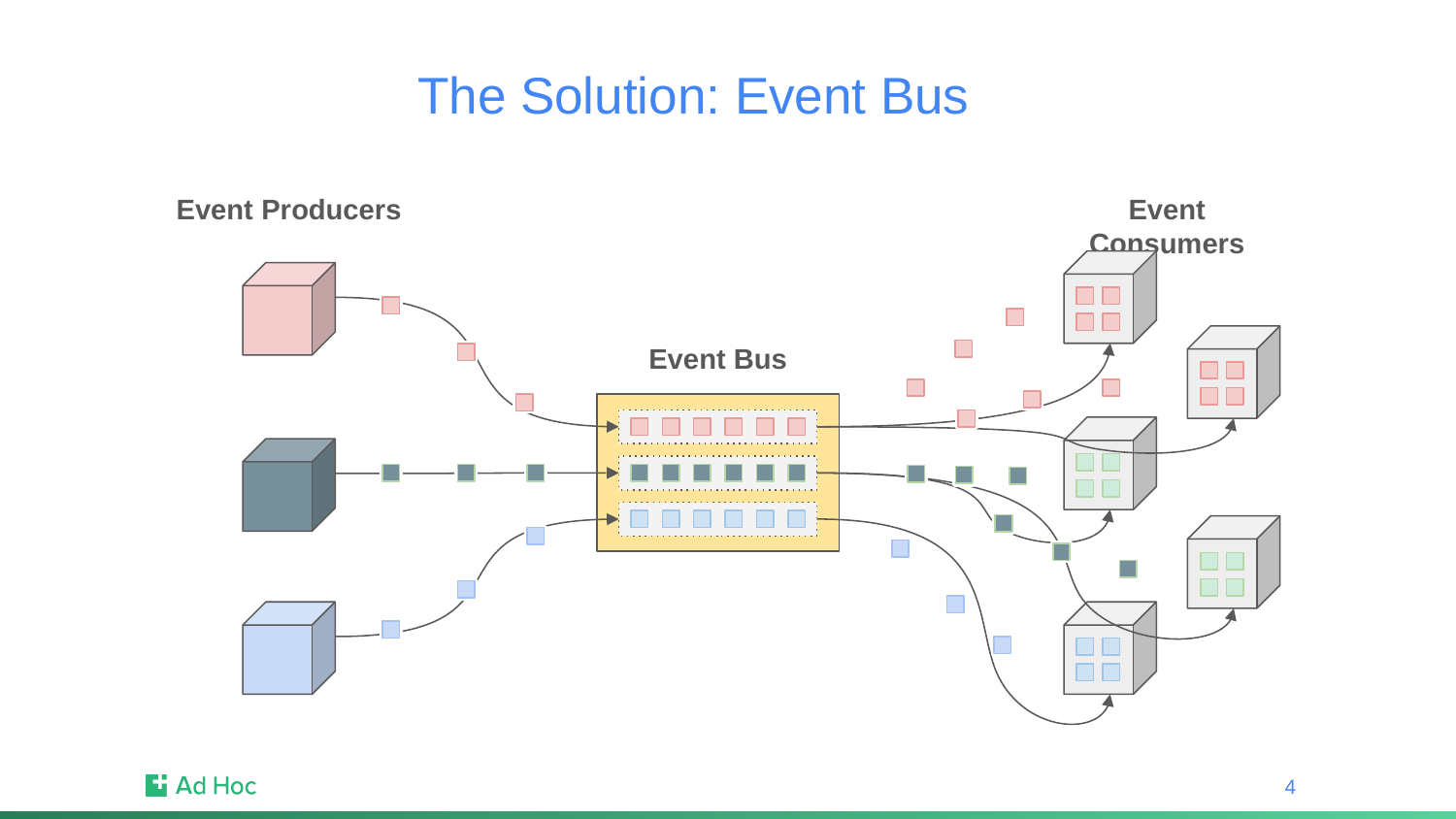

# The Solution: Event Bus
Event Producers

Event Consumers

Event Bus

4